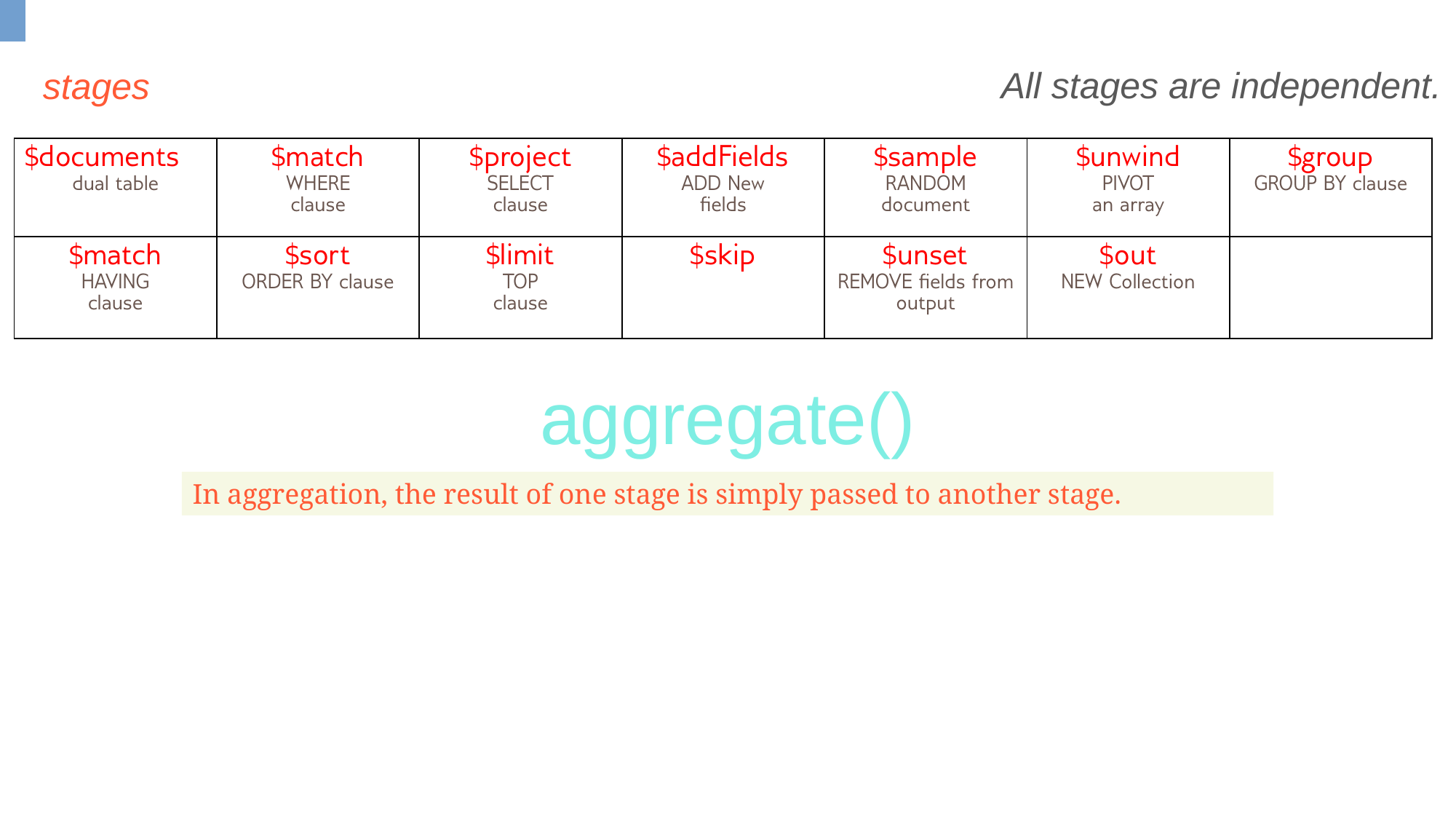

All stages are independent.
stages
| $documents dual table | $match WHERE clause | $project SELECT clause | $addFields ADD New fields | $sample RANDOM document | $unwind PIVOT an array | $group GROUP BY clause |
| --- | --- | --- | --- | --- | --- | --- |
| $match HAVING clause | $sort ORDER BY clause | $limit TOP clause | $skip | $unset REMOVE fields from output | $out NEW Collection |  |
aggregate()
In aggregation, the result of one stage is simply passed to another stage.